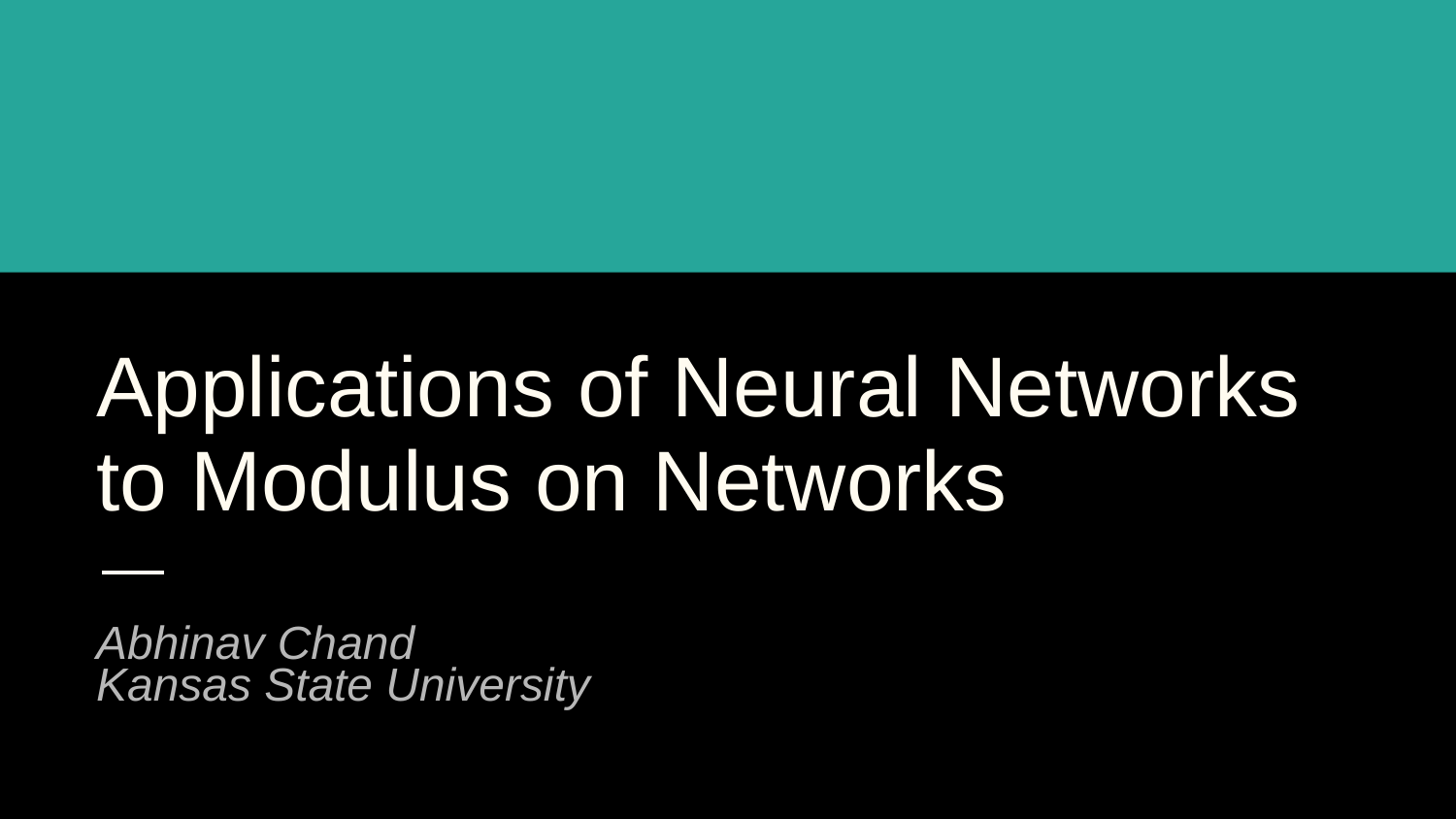

# Applications of Neural Networks to Modulus on Networks
Abhinav Chand
Kansas State University